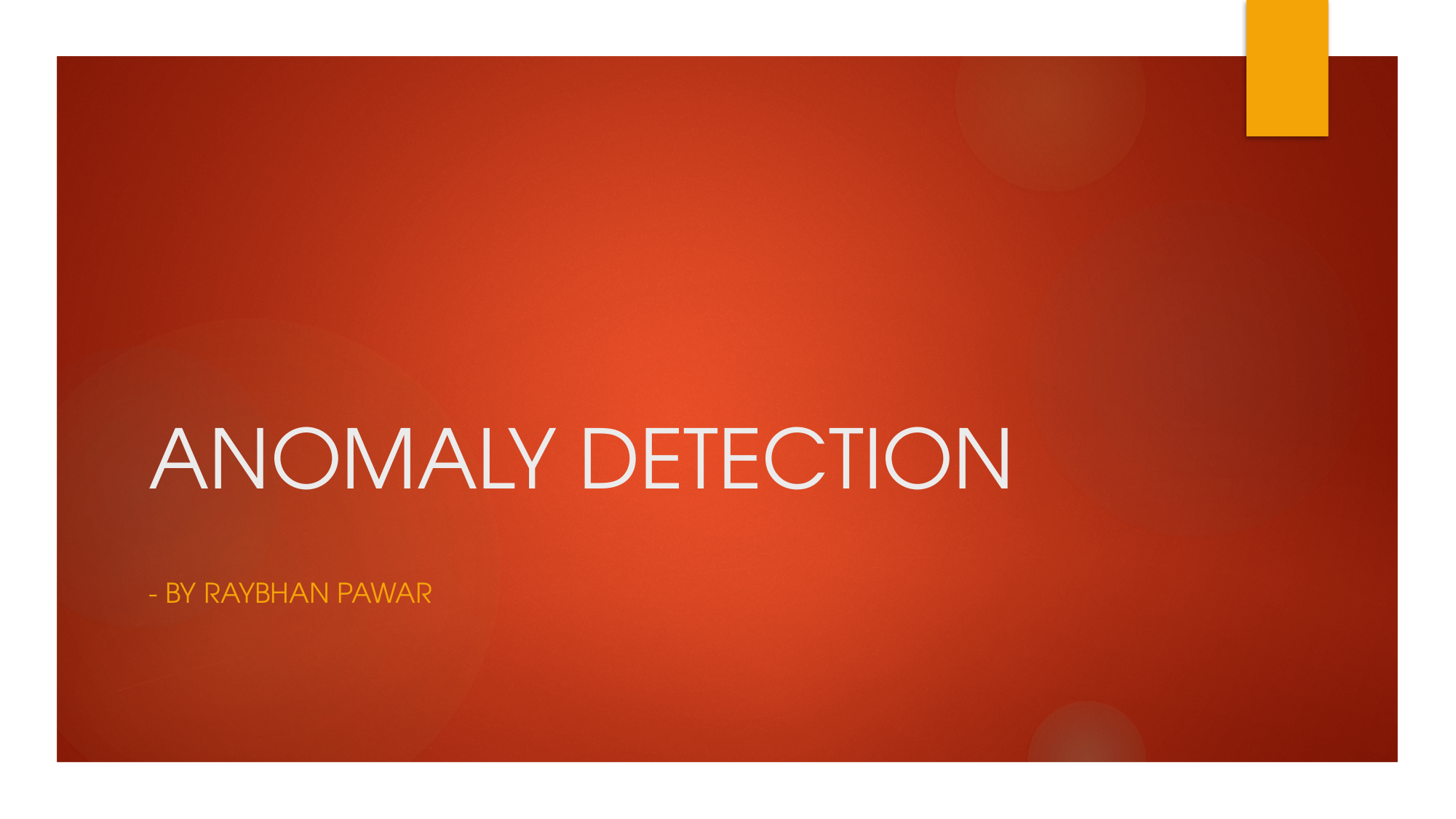

# ANOMALY DETECTION
- By Raybhan Pawar